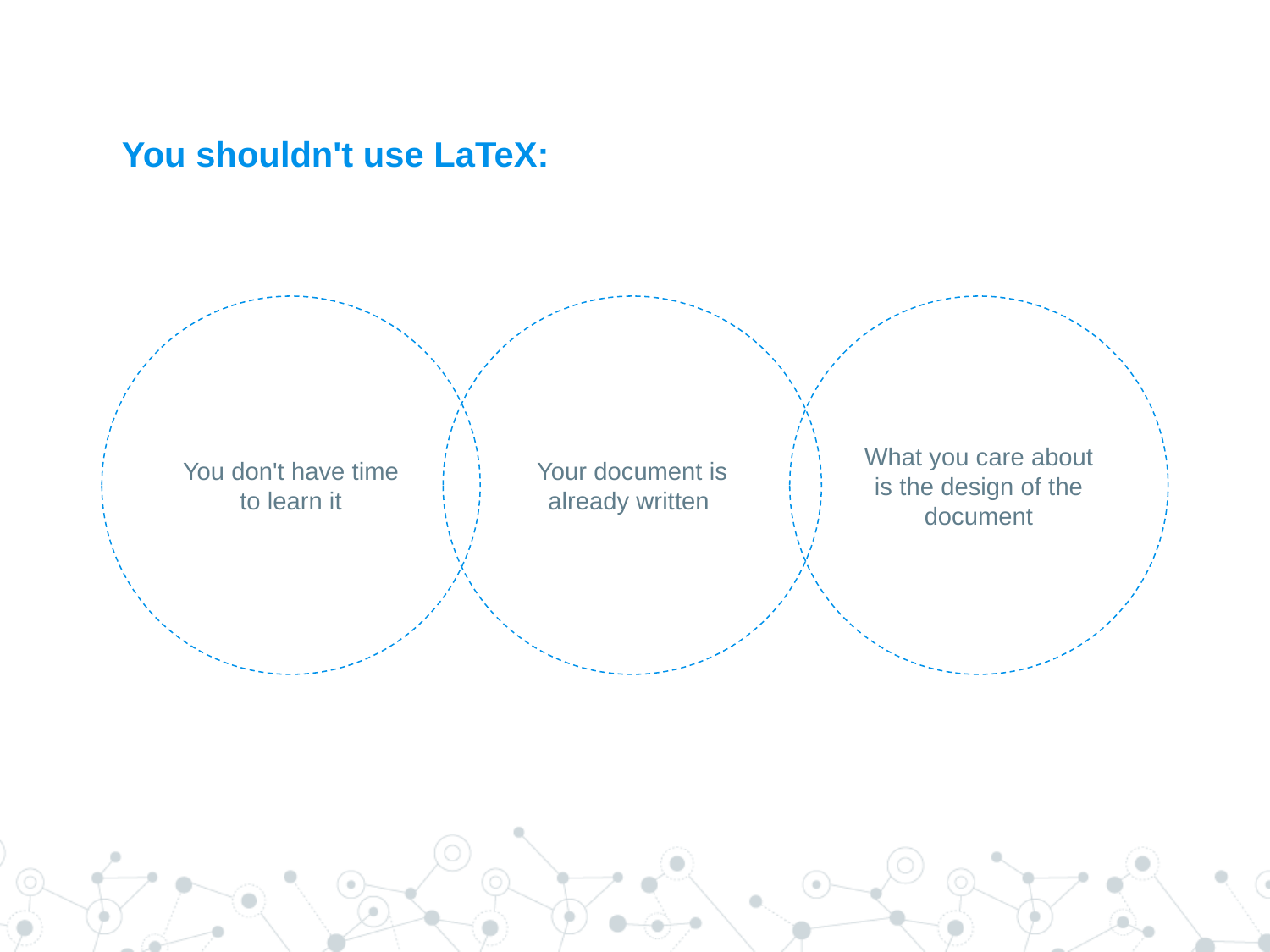

# You shouldn't use LaTeX:
You don't have time to learn it
Your document is already written
What you care about is the design of the document